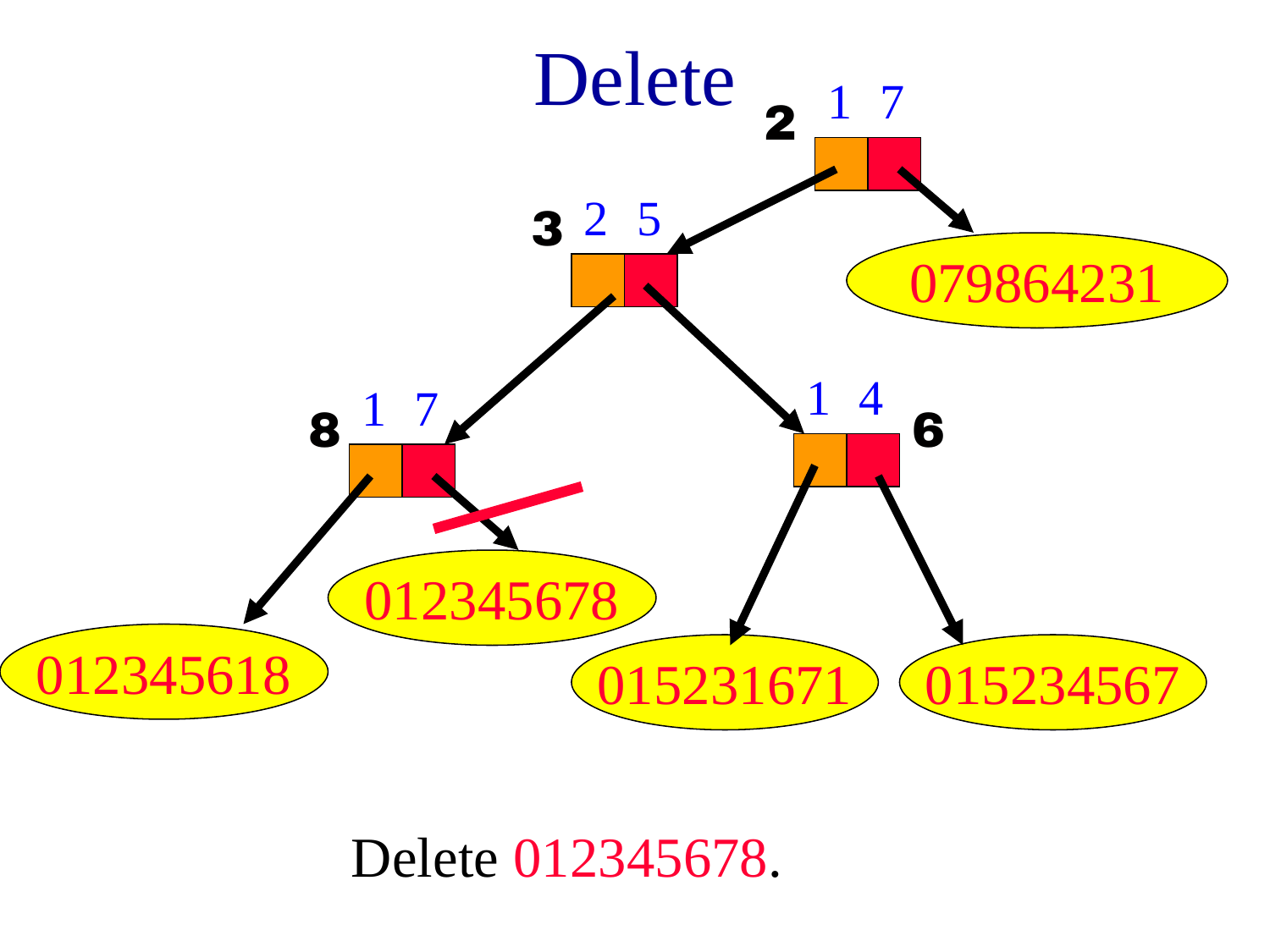

# Delete
1
7
2

2
5
3
079864231

1
4
1
7
8
6

012345678
012345618
015231671
015234567
Delete 012345678.